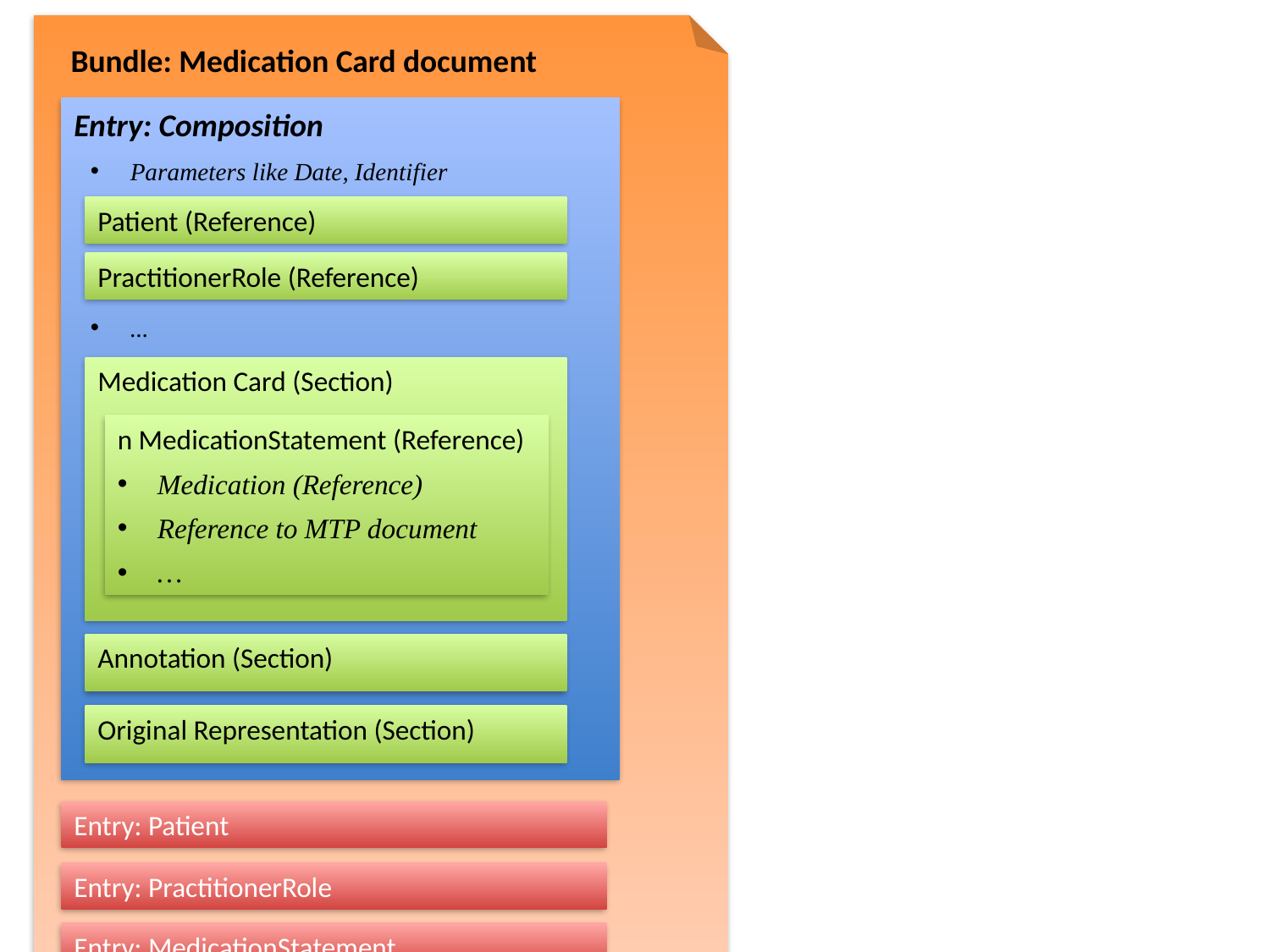

Bundle: Medication Card document
Entry: Composition

Parameters like Date, Identifier

Patient (Reference)
PractitionerRole (Reference)
...

Medication Card (Section)
n MedicationStatement (Reference)
Medication (Reference)
Reference to MTP document
…
Annotation (Section)
Original Representation (Section)
Entry: Patient
Entry: PractitionerRole
Entry: MedicationStatement
Entry: …